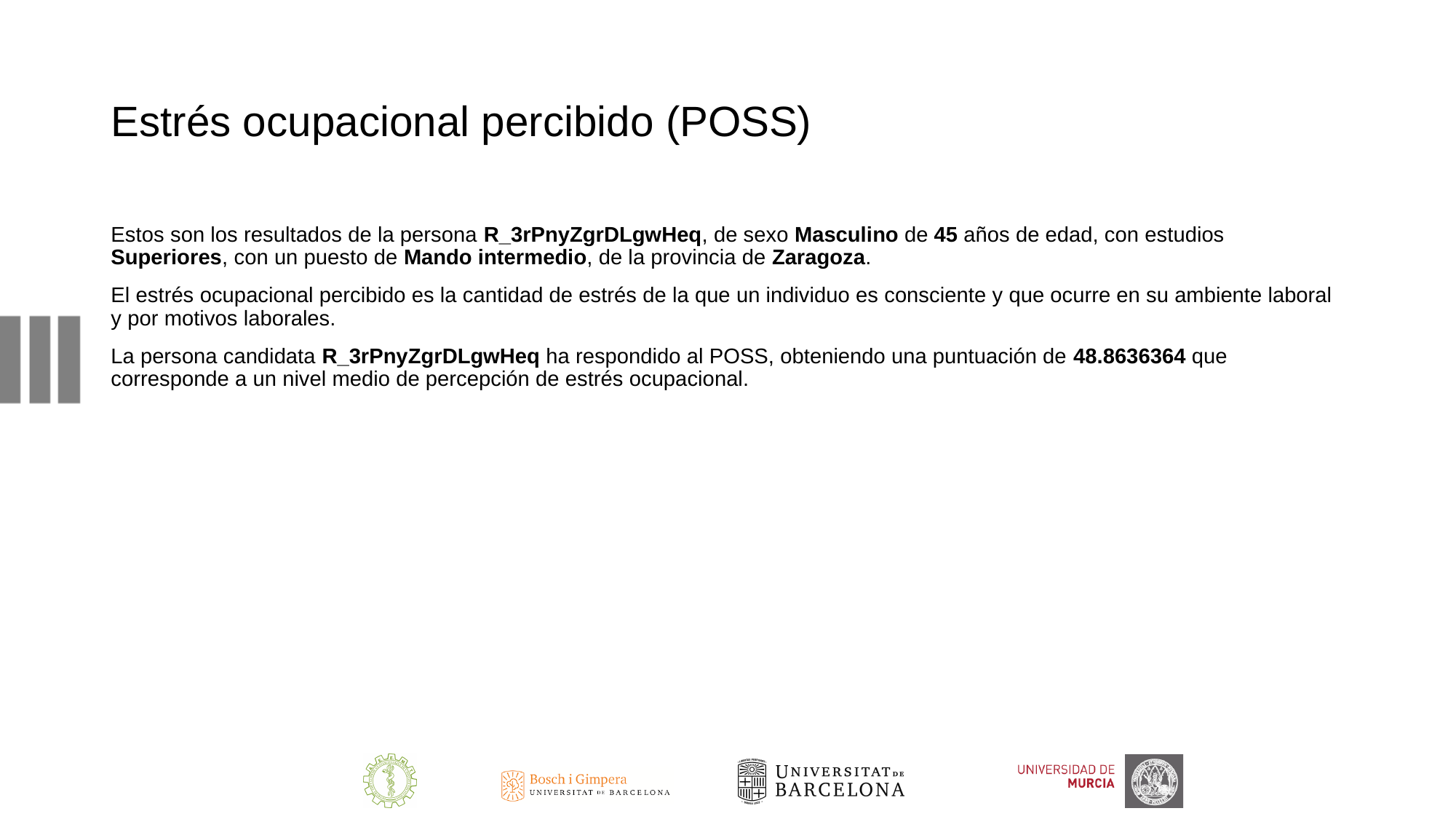

# Estrés ocupacional percibido (POSS)
Estos son los resultados de la persona R_3rPnyZgrDLgwHeq, de sexo Masculino de 45 años de edad, con estudios Superiores, con un puesto de Mando intermedio, de la provincia de Zaragoza.
El estrés ocupacional percibido es la cantidad de estrés de la que un individuo es consciente y que ocurre en su ambiente laboral y por motivos laborales.
La persona candidata R_3rPnyZgrDLgwHeq ha respondido al POSS, obteniendo una puntuación de 48.8636364 que corresponde a un nivel medio de percepción de estrés ocupacional.